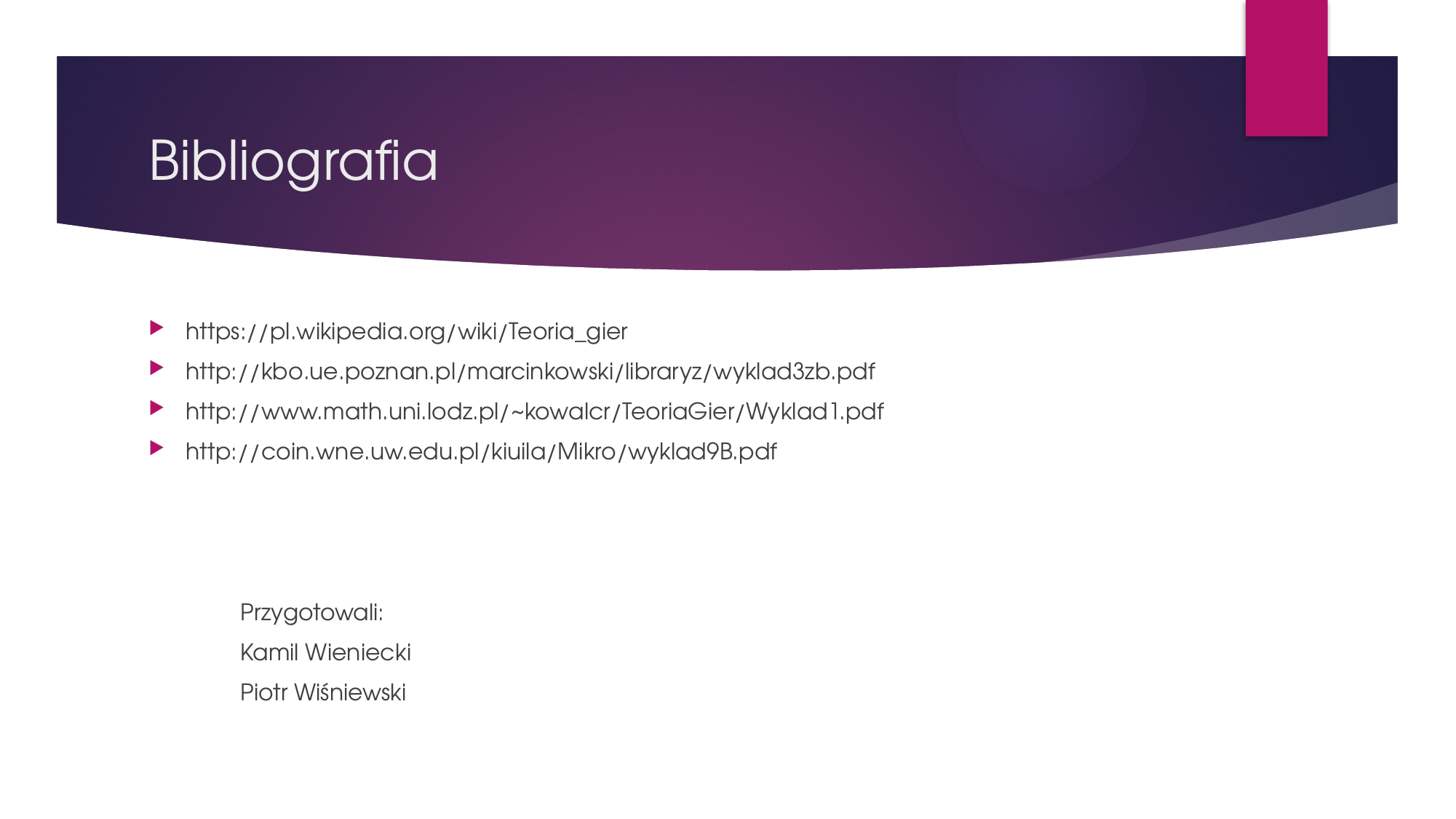

# Bibliografia
https://pl.wikipedia.org/wiki/Teoria_gier
http://kbo.ue.poznan.pl/marcinkowski/libraryz/wyklad3zb.pdf
http://www.math.uni.lodz.pl/~kowalcr/TeoriaGier/Wyklad1.pdf
http://coin.wne.uw.edu.pl/kiuila/Mikro/wyklad9B.pdf

													Przygotowali:
													Kamil Wieniecki
													Piotr Wiśniewski